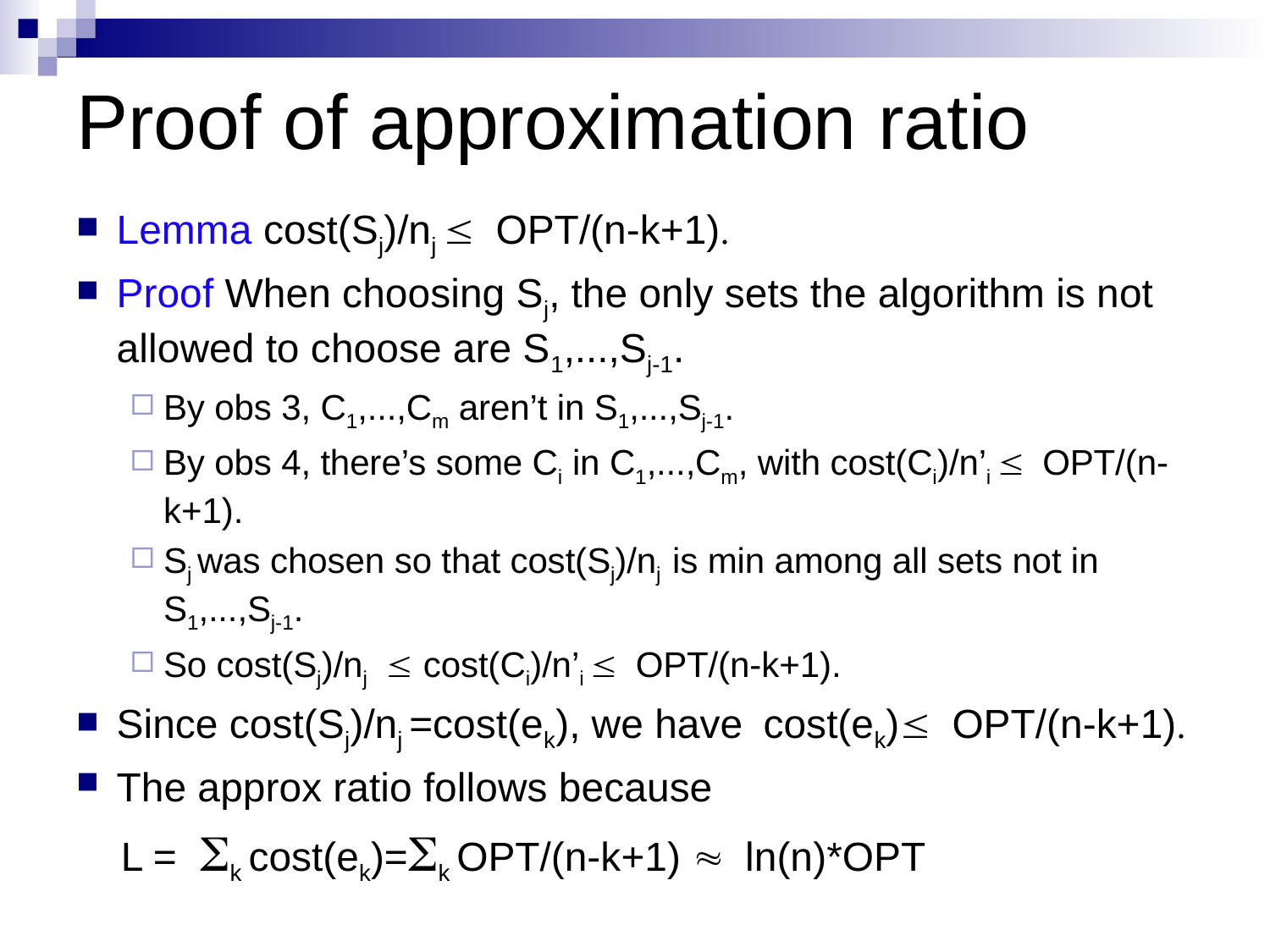

# Proof of approximation ratio
Lemma cost(Sj)/nj ≤ OPT/(n-k+1).
Proof When choosing Sj, the only sets the algorithm is not allowed to choose are S1,...,Sj-1.
By obs 3, C1,...,Cm aren’t in S1,...,Sj-1.
By obs 4, there’s some Ci in C1,...,Cm, with cost(Ci)/n’i ≤ OPT/(n-k+1).
Sj was chosen so that cost(Sj)/nj  is min among all sets not in S1,...,Sj-1.
So cost(Sj)/nj ≤ cost(Ci)/n’i ≤ OPT/(n-k+1).
Since cost(Sj)/nj =cost(ek), we have cost(ek)≤ OPT/(n-k+1).
The approx ratio follows because
    L = Σk cost(ek)=Σk OPT/(n-k+1) ≈ ln(n)*OPT